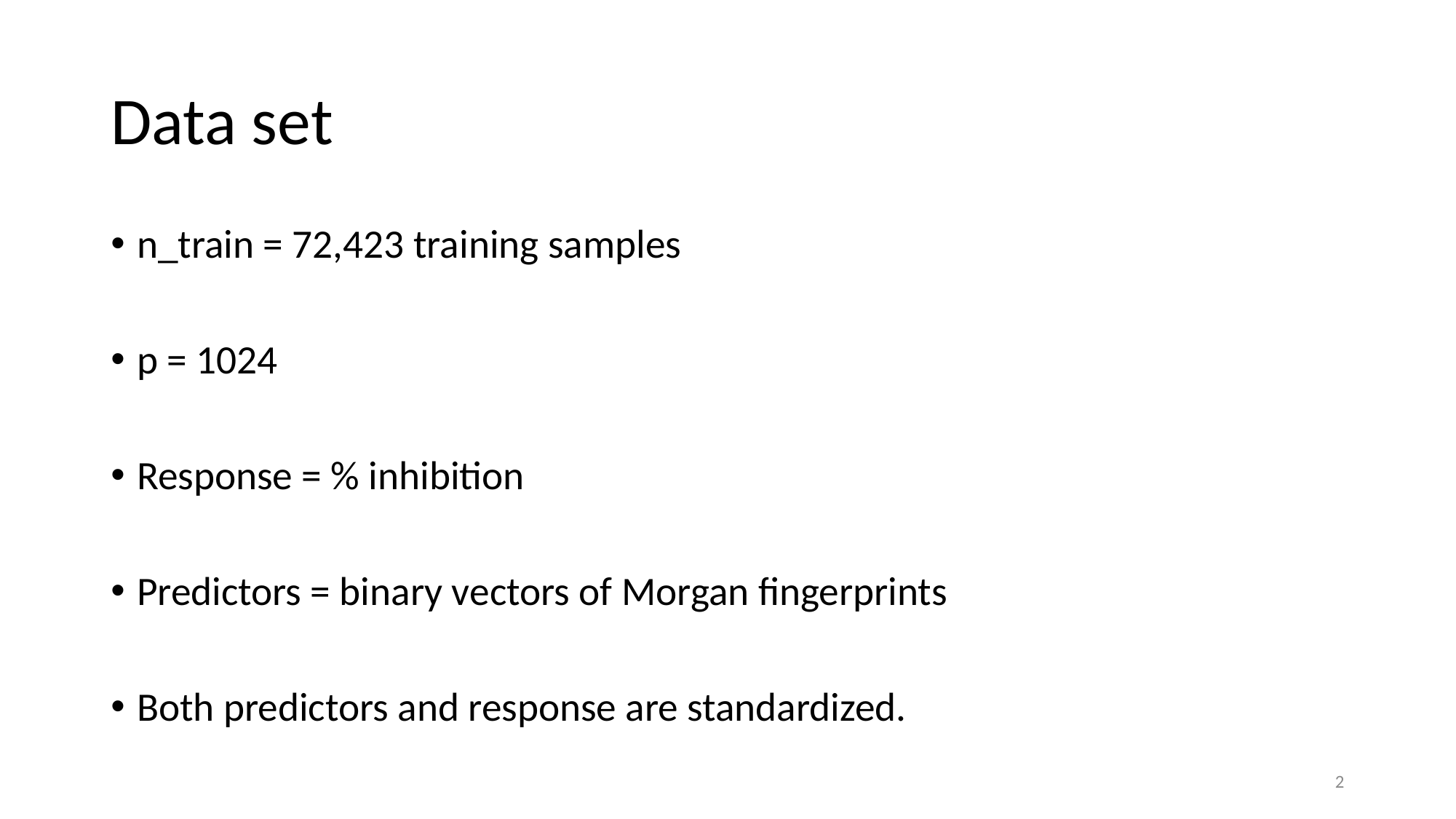

# Data set
n_train = 72,423 training samples

p = 1024

Response = % inhibition

Predictors = binary vectors of Morgan fingerprints

Both predictors and response are standardized.

2